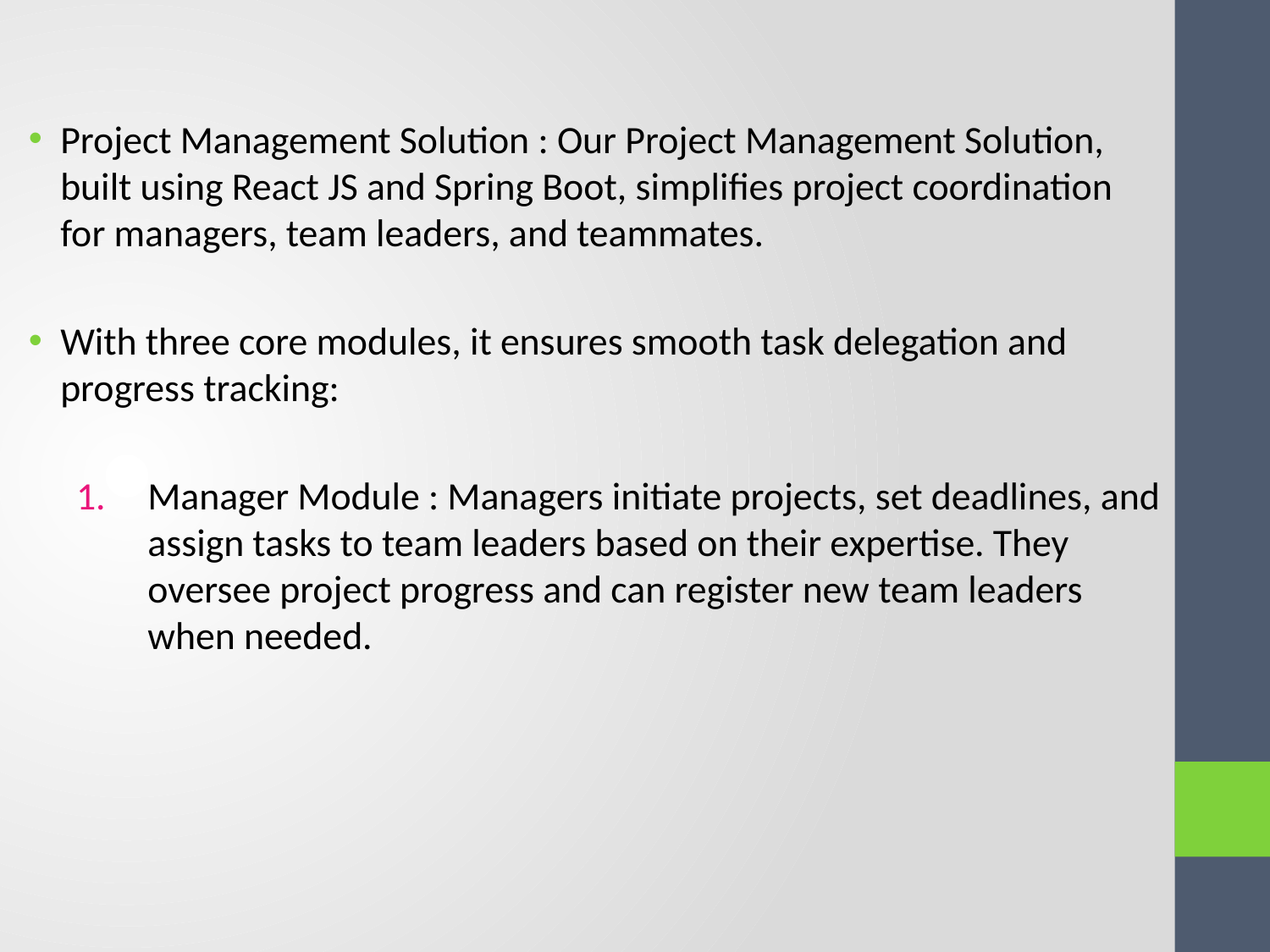

Project Management Solution : Our Project Management Solution, built using React JS and Spring Boot, simplifies project coordination for managers, team leaders, and teammates.

With three core modules, it ensures smooth task delegation and progress tracking:

Manager Module : Managers initiate projects, set deadlines, and assign tasks to team leaders based on their expertise. They oversee project progress and can register new team leaders when needed.